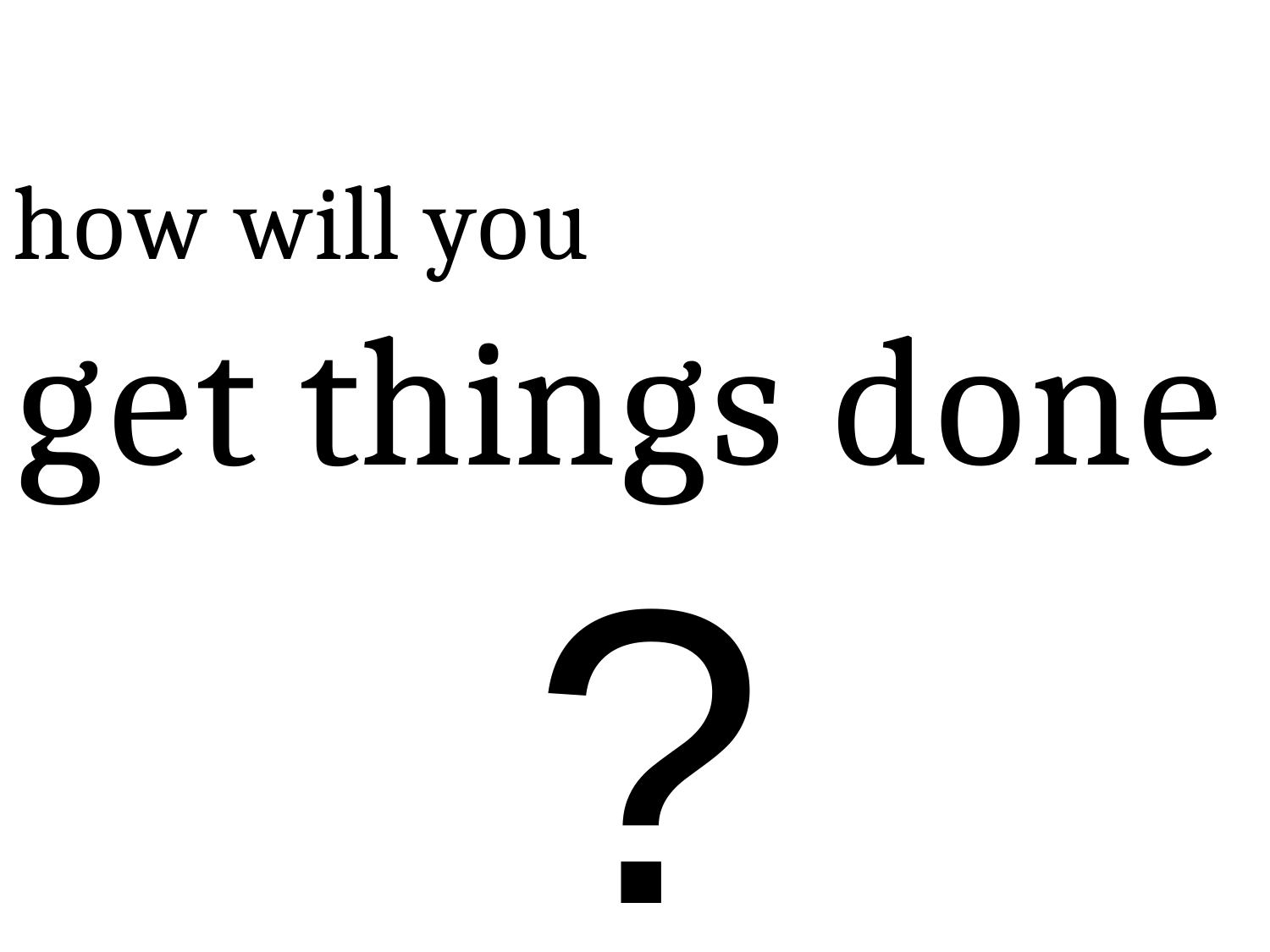

how will you
get things done
?